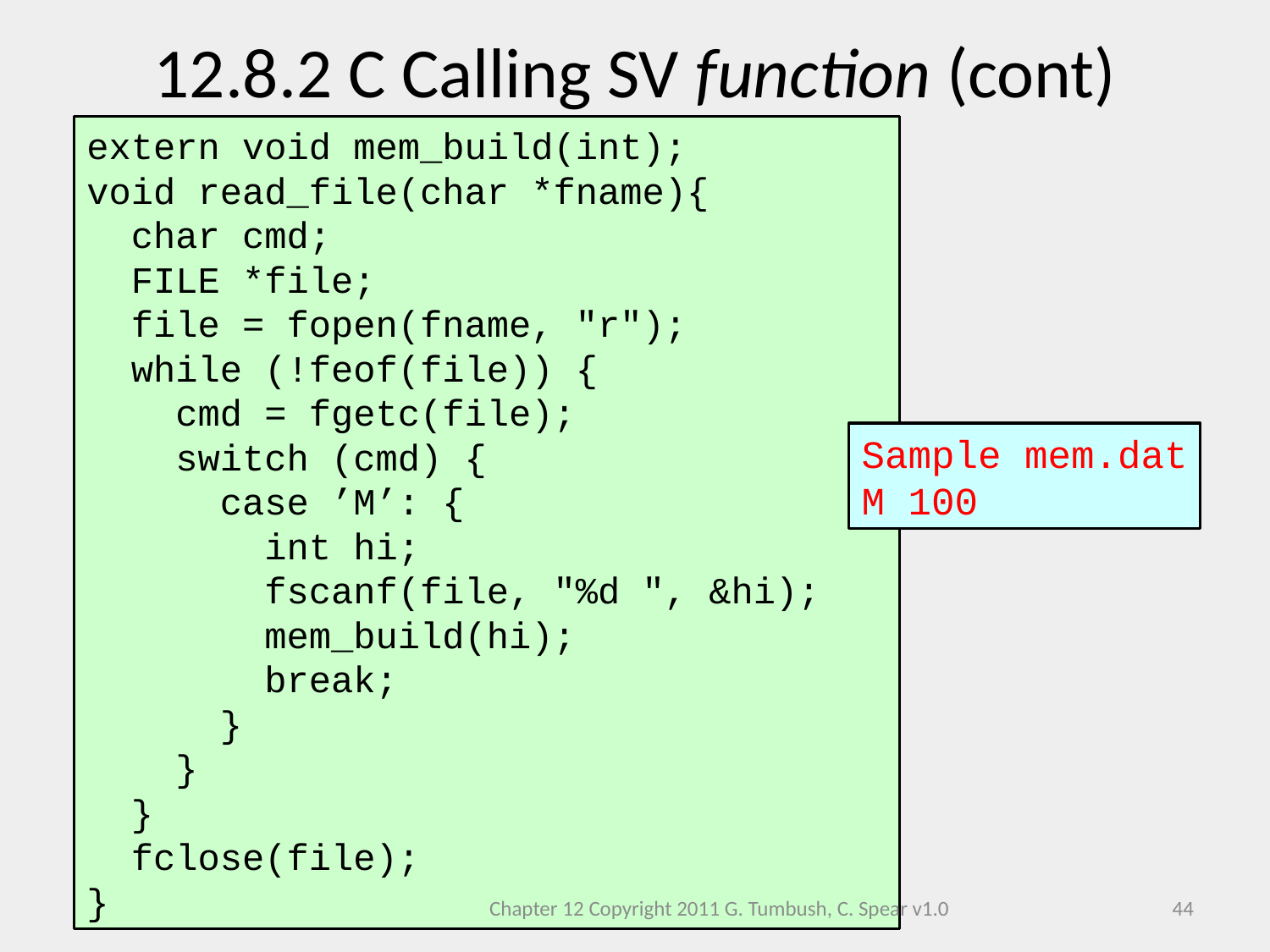

12.8.2 C Calling SV function (cont)
extern void mem_build(int);
void read_file(char *fname){
  char cmd;
  FILE *file;
  file = fopen(fname, "r");
  while (!feof(file)) {
    cmd = fgetc(file);
    switch (cmd) {
      case ’M’: {
        int hi;
        fscanf(file, "%d ", &hi);
        mem_build(hi);
        break;
      }
    }
  }
  fclose(file);
}
Sample mem.dat
M 100
Chapter 12 Copyright 2011 G. Tumbush, C. Spear v1.0
44